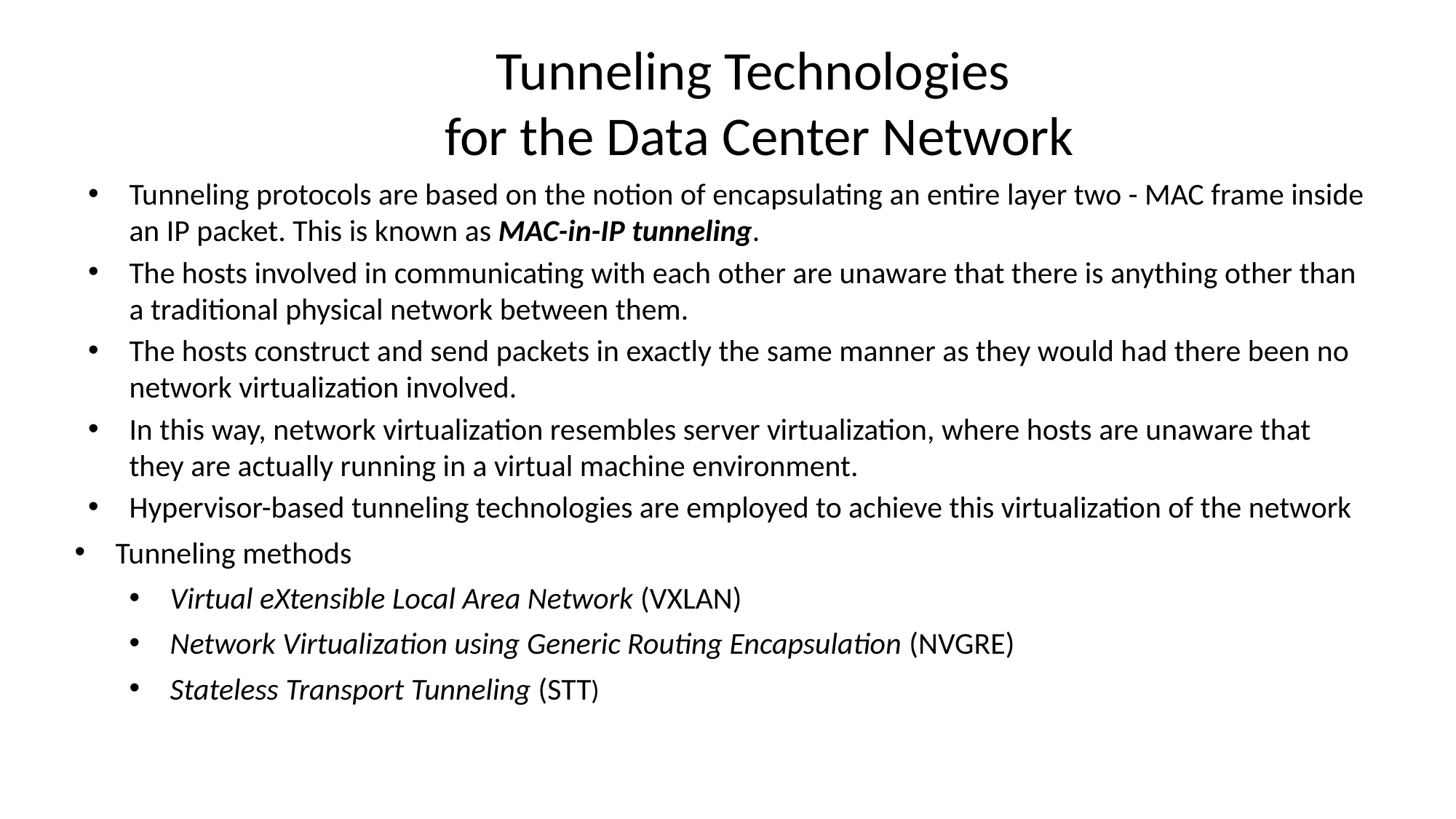

# Tunneling Technologies for the Data Center Network
Tunneling protocols are based on the notion of encapsulating an entire layer two - MAC frame inside an IP packet. This is known as MAC-in-IP tunneling.
The hosts involved in communicating with each other are unaware that there is anything other than a traditional physical network between them.
The hosts construct and send packets in exactly the same manner as they would had there been no network virtualization involved.
In this way, network virtualization resembles server virtualization, where hosts are unaware that they are actually running in a virtual machine environment.
Hypervisor-based tunneling technologies are employed to achieve this virtualization of the network
Tunneling methods
Virtual eXtensible Local Area Network (VXLAN)
Network Virtualization using Generic Routing Encapsulation (NVGRE)
Stateless Transport Tunneling (STT)